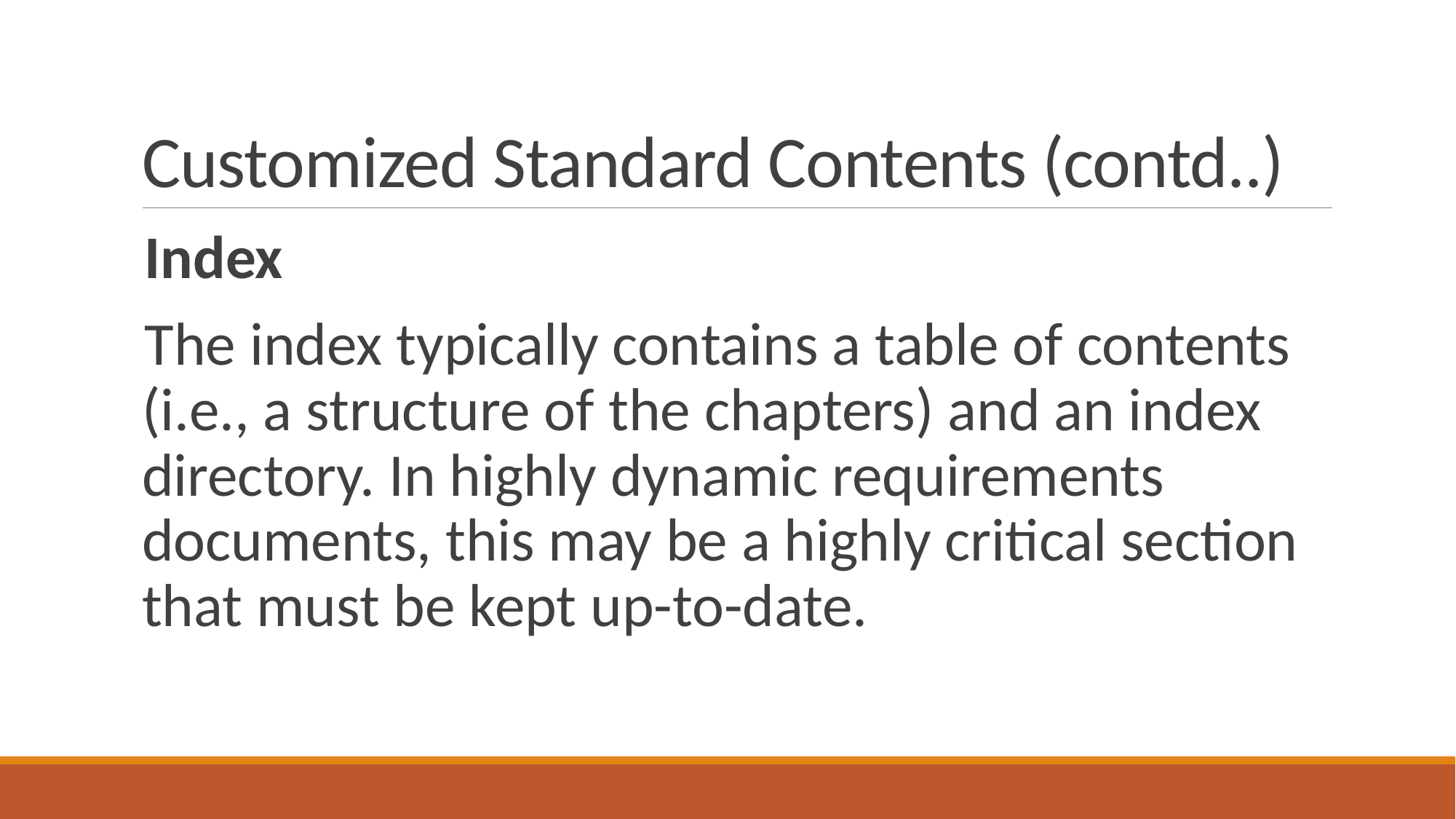

# Customized Standard Contents (contd..)
Index
The index typically contains a table of contents (i.e., a structure of the chapters) and an index directory. In highly dynamic requirements documents, this may be a highly critical section that must be kept up-to-date.